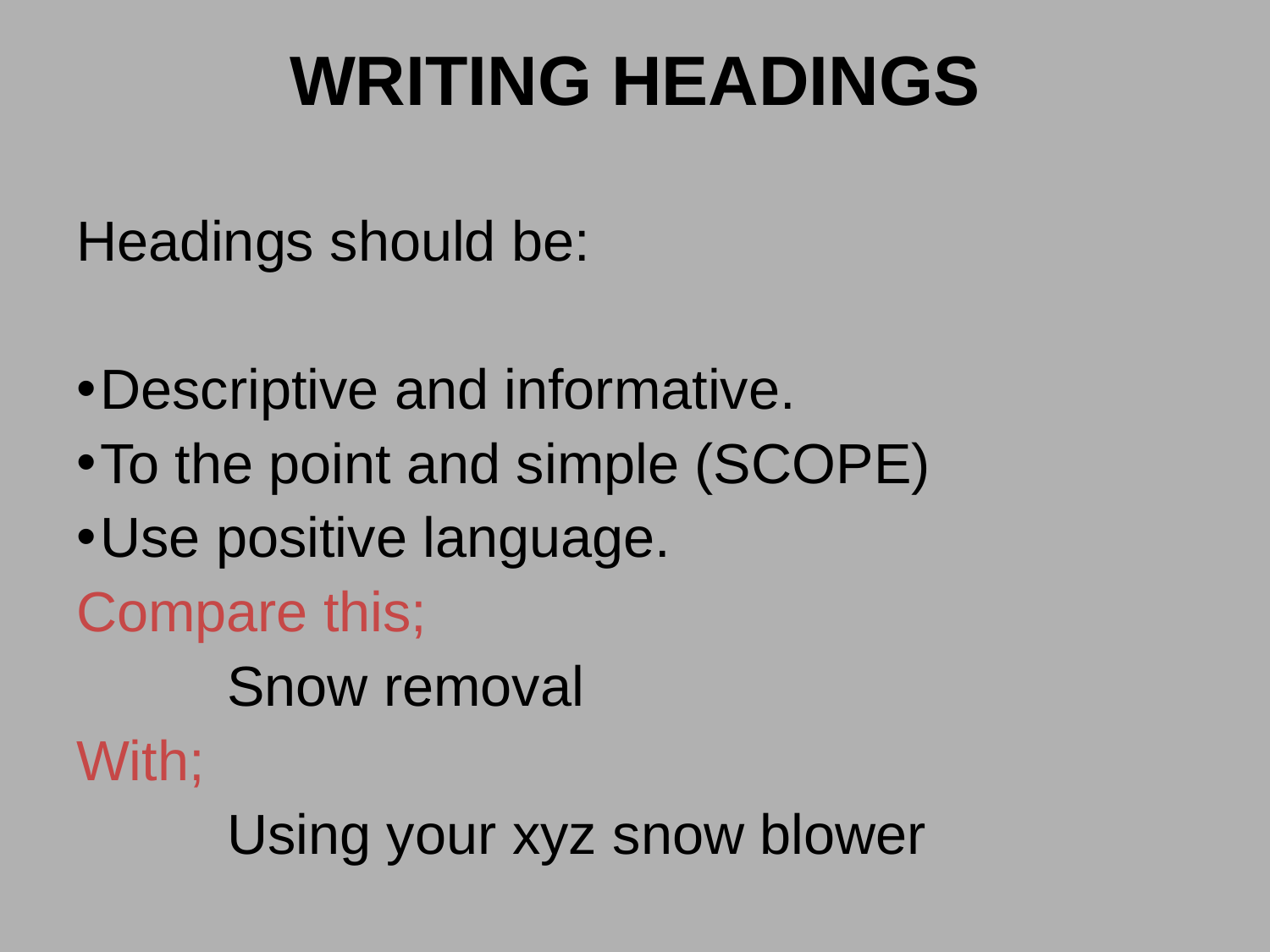

# WRITING HEADINGS
Headings should be:

Descriptive and informative.
To the point and simple (SCOPE)
Use positive language.
Compare this;
		Snow removal
With;
		Using your xyz snow blower